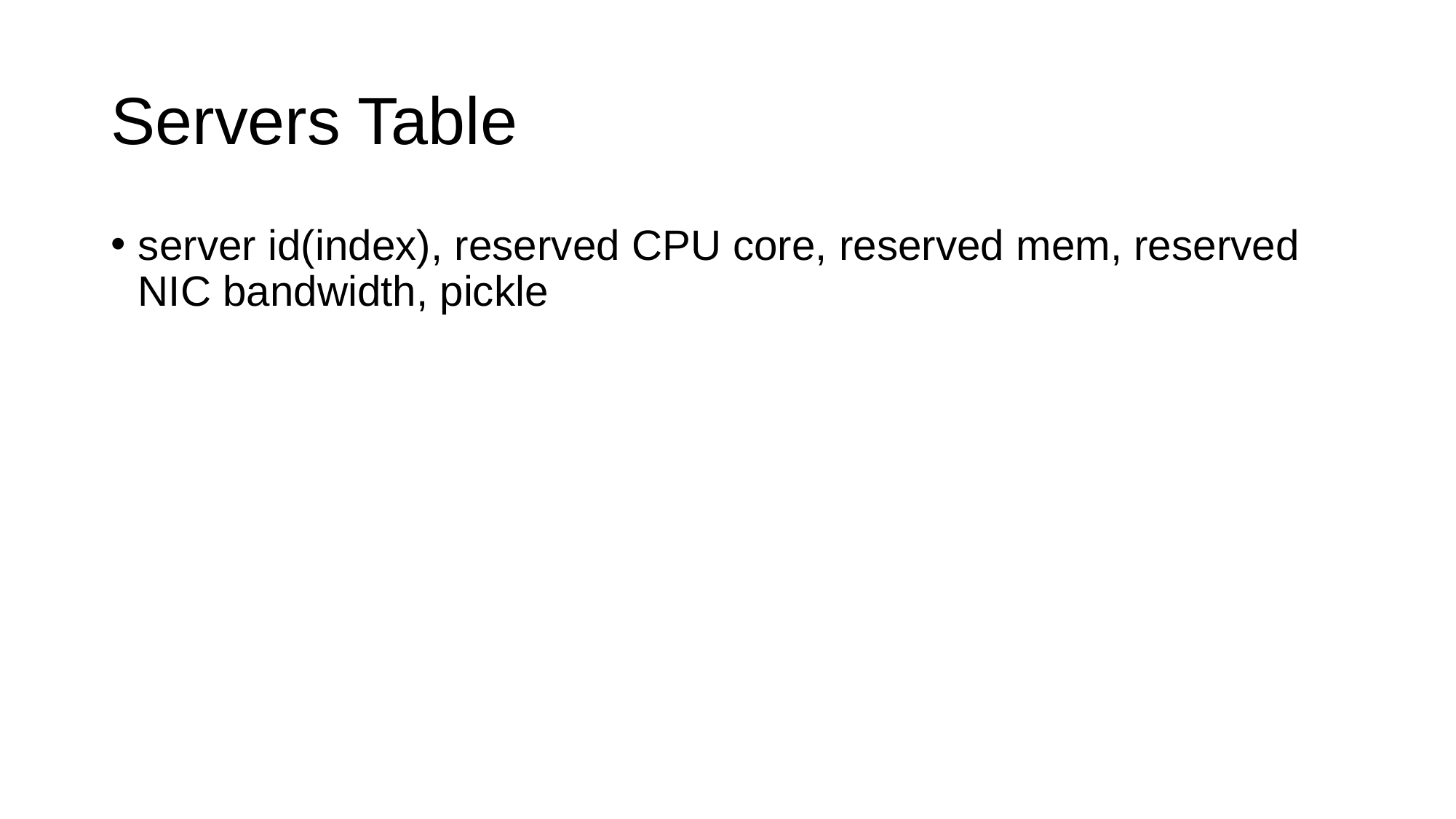

# Servers Table
server id(index), reserved CPU core, reserved mem, reserved NIC bandwidth, pickle